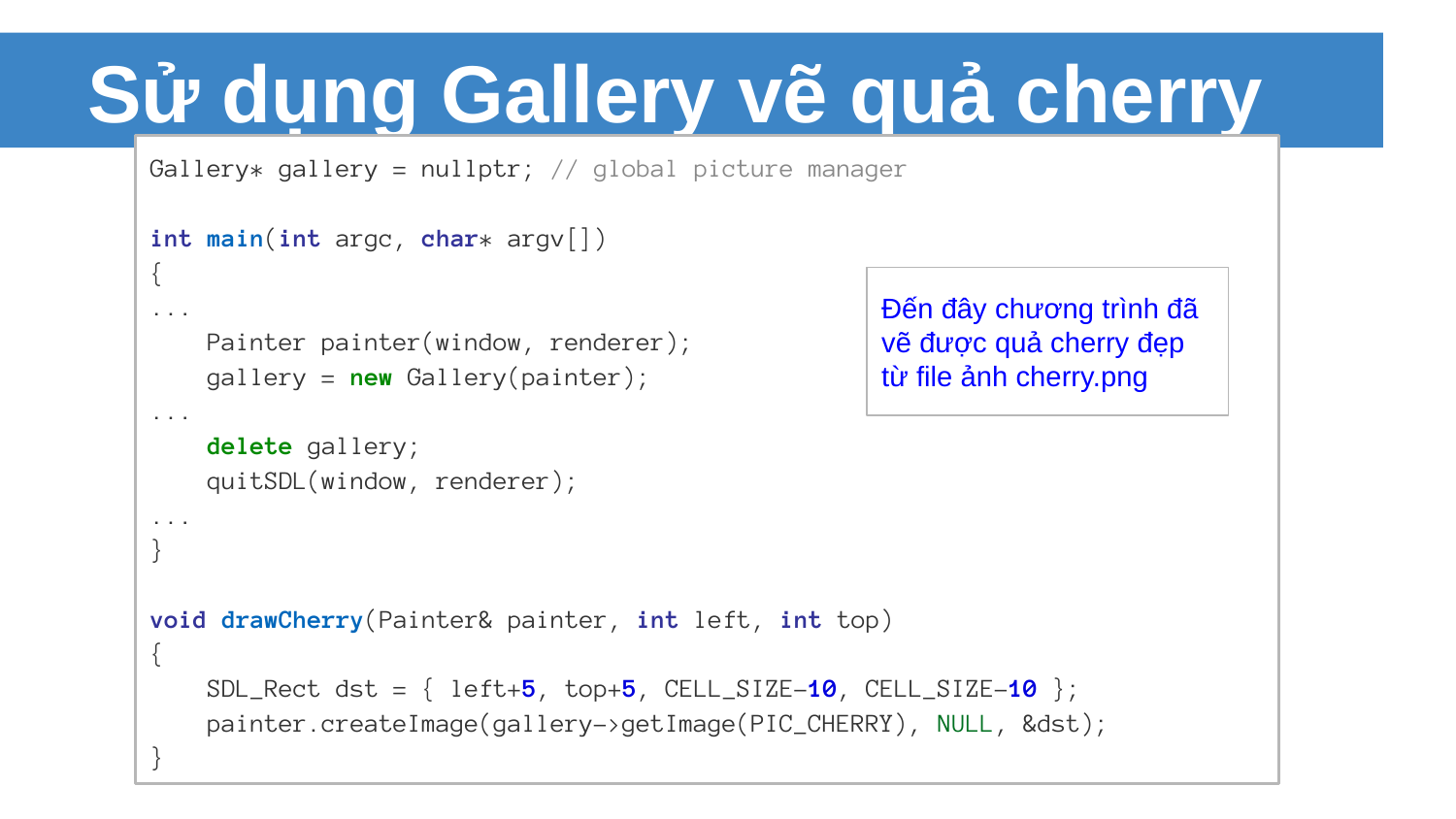

# Sử dụng Gallery vẽ quả cherry
Gallery* gallery = nullptr; // global picture manager
int main(int argc, char* argv[])
{
...
    Painter painter(window, renderer);
    gallery = new Gallery(painter);
...
    delete gallery;
    quitSDL(window, renderer);
...
}
void drawCherry(Painter& painter, int left, int top)
{
    SDL_Rect dst = { left+5, top+5, CELL_SIZE-10, CELL_SIZE-10 };
    painter.createImage(gallery->getImage(PIC_CHERRY), NULL, &dst);
}

Đến đây chương trình đã vẽ được quả cherry đẹp từ file ảnh cherry.png